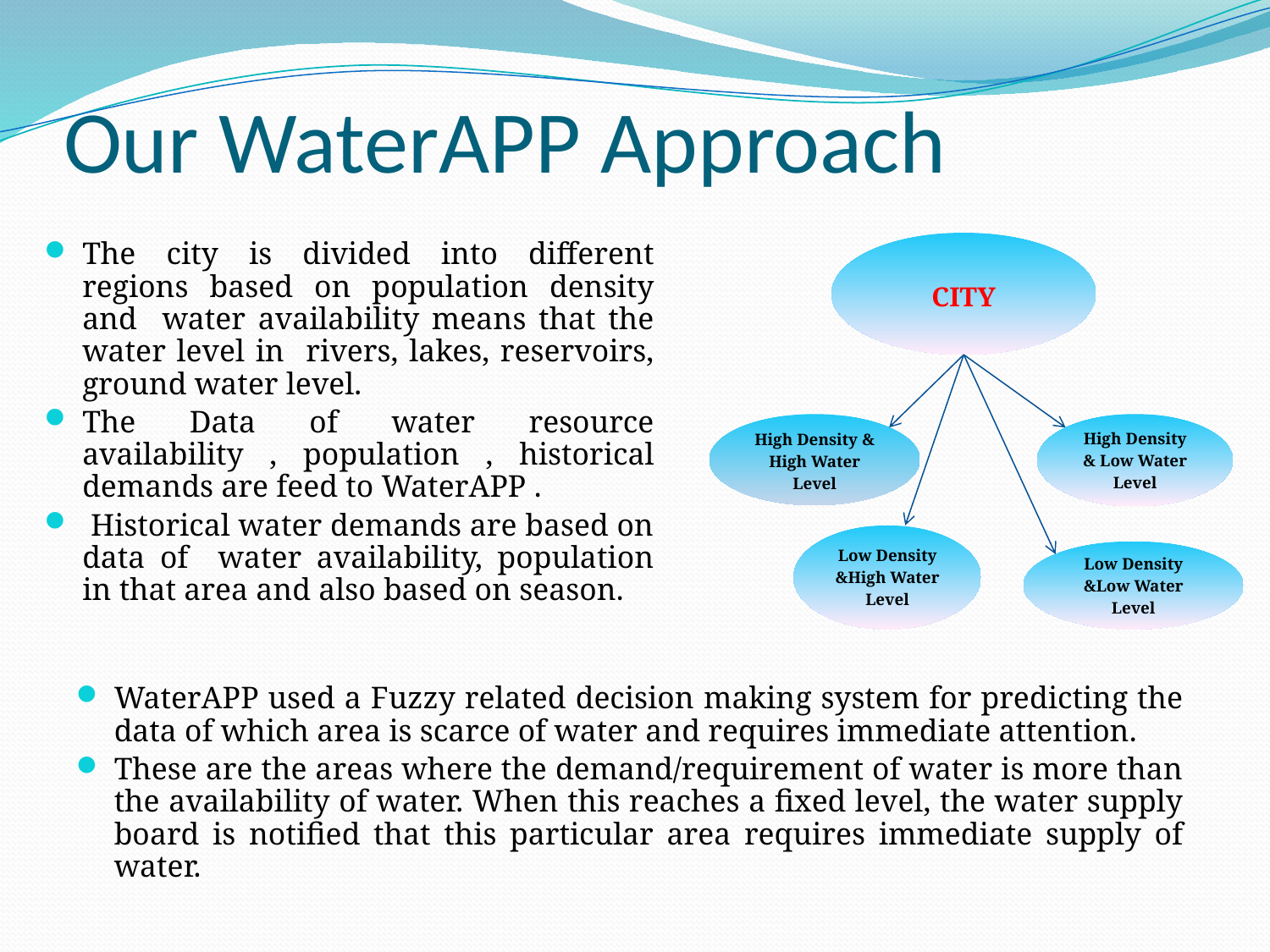

# Our WaterAPP Approach

CITY
High Density & High Water Level

High Density & Low Water Level

Low Density &High Water Level

Low Density &Low Water Level

The city is divided into different regions based on population density and  water availability means that the water level in  rivers, lakes, reservoirs, ground water level.
The Data of water resource availability , population , historical demands are feed to WaterAPP .
 Historical water demands are based on data of  water availability, population in that area and also based on season.
WaterAPP used a Fuzzy related decision making system for predicting the data of which area is scarce of water and requires immediate attention.
These are the areas where the demand/requirement of water is more than the availability of water. When this reaches a fixed level, the water supply board is notified that this particular area requires immediate supply of water.